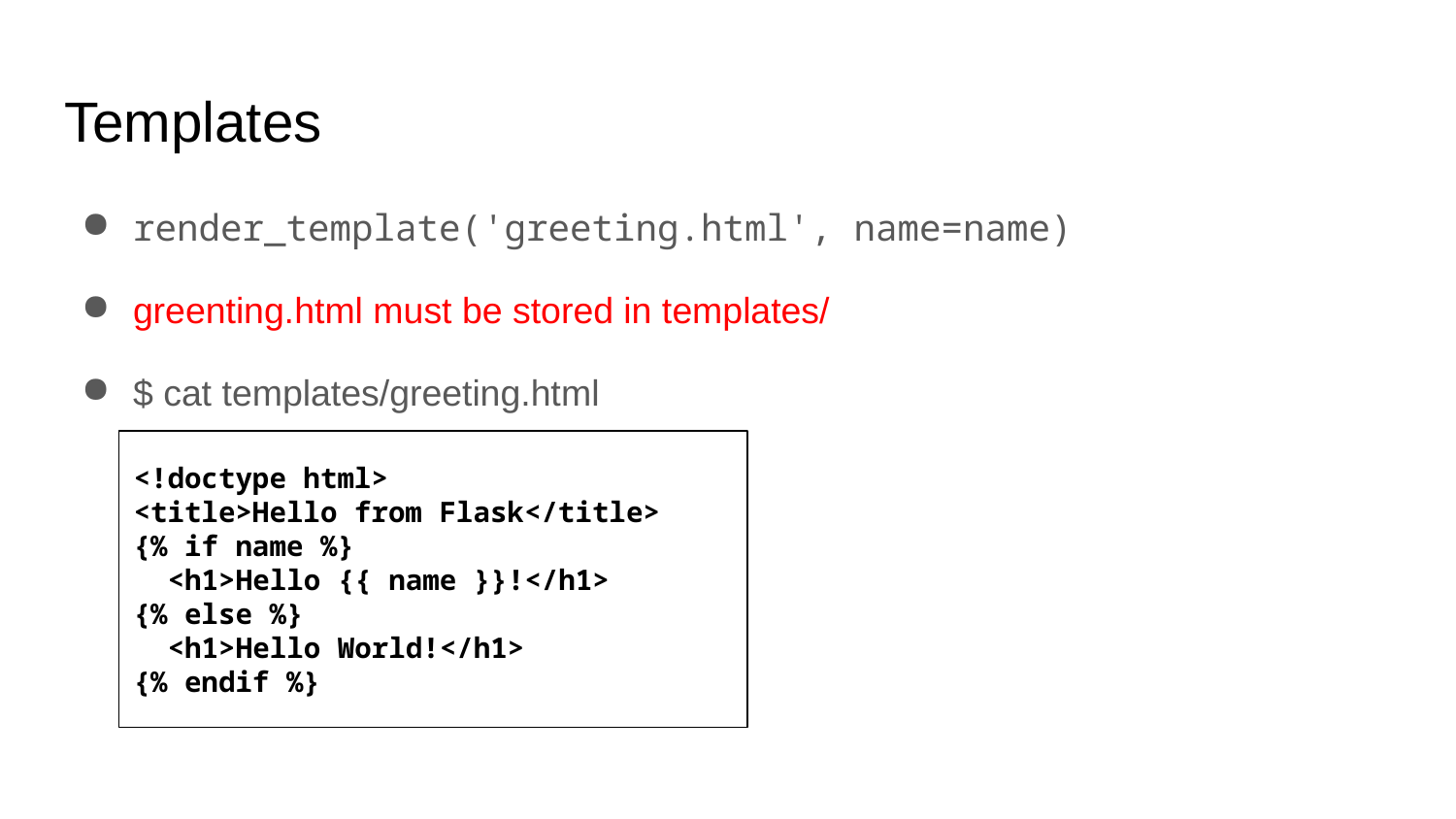

# Templates
render_template('greeting.html', name=name)
greenting.html must be stored in templates/
$ cat templates/greeting.html
<!doctype html>
<title>Hello from Flask</title>
{% if name %}
  <h1>Hello {{ name }}!</h1>
{% else %}
  <h1>Hello World!</h1>
{% endif %}